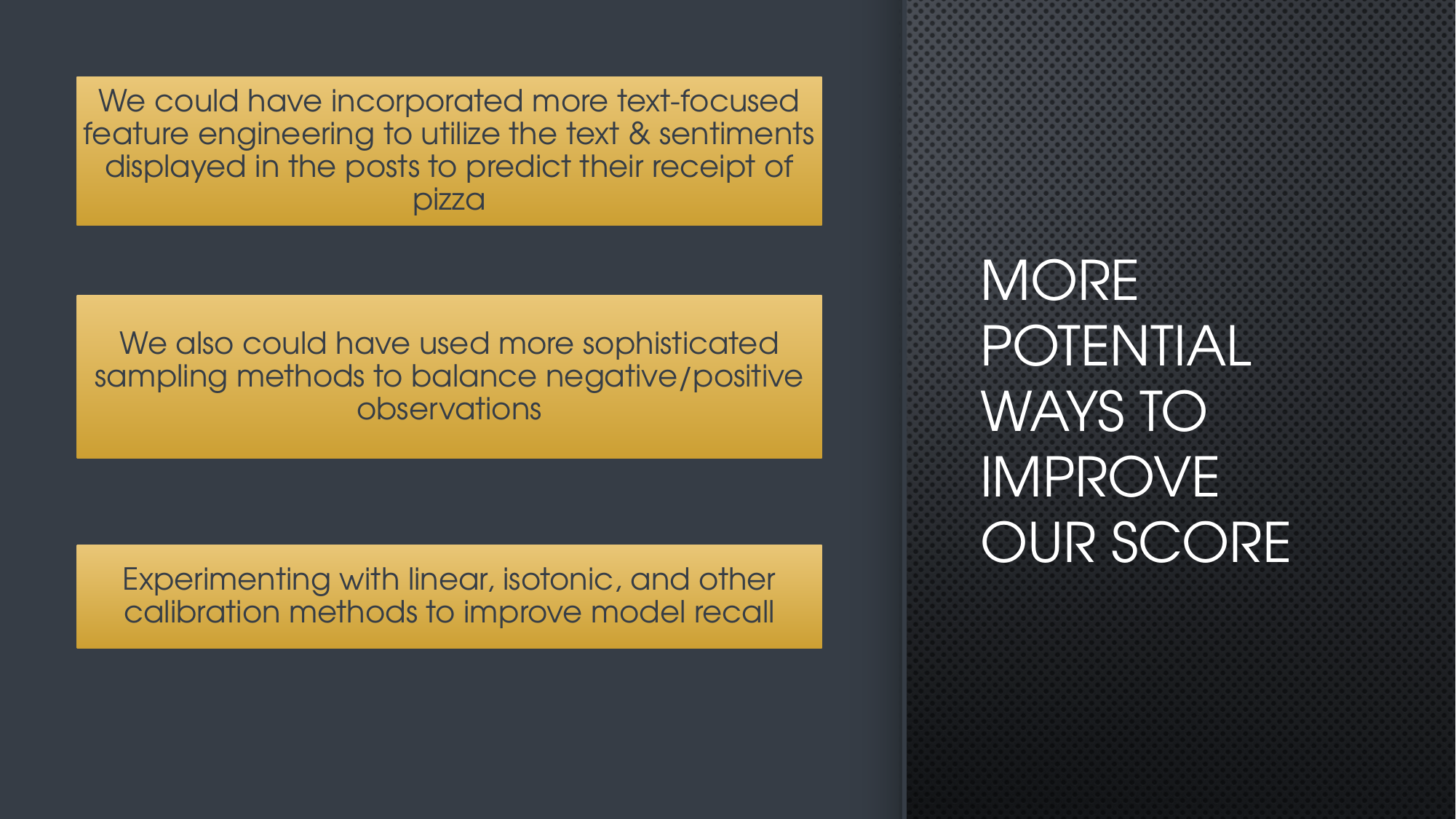

# More potential ways to improve our score
We could have incorporated more text-focused feature engineering to utilize the text & sentiments displayed in the posts to predict their receipt of pizza
We also could have used more sophisticated sampling methods to balance negative/positive observations
Experimenting with linear, isotonic, and other calibration methods to improve model recall